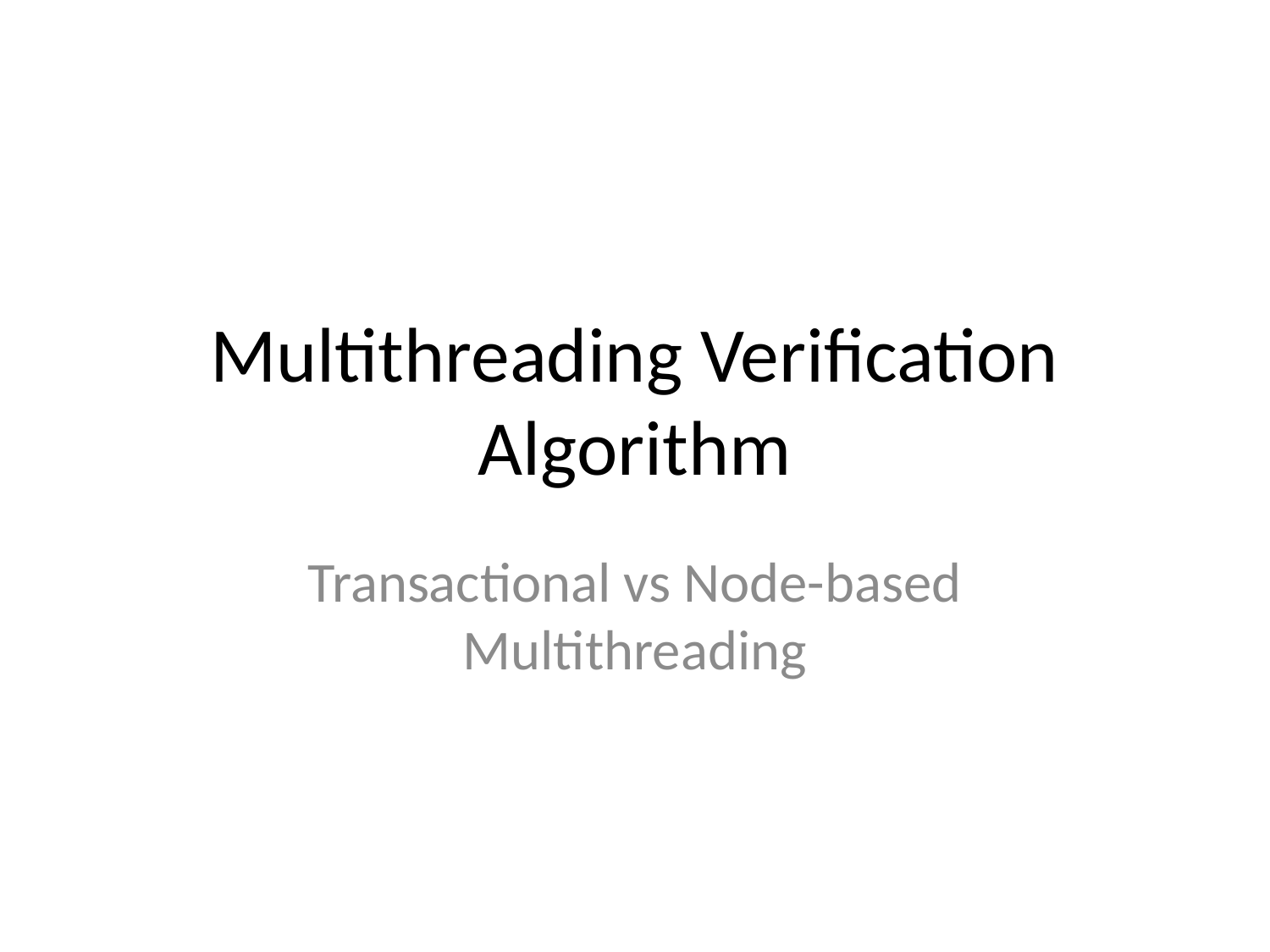

# Multithreading Verification Algorithm
Transactional vs Node-based Multithreading